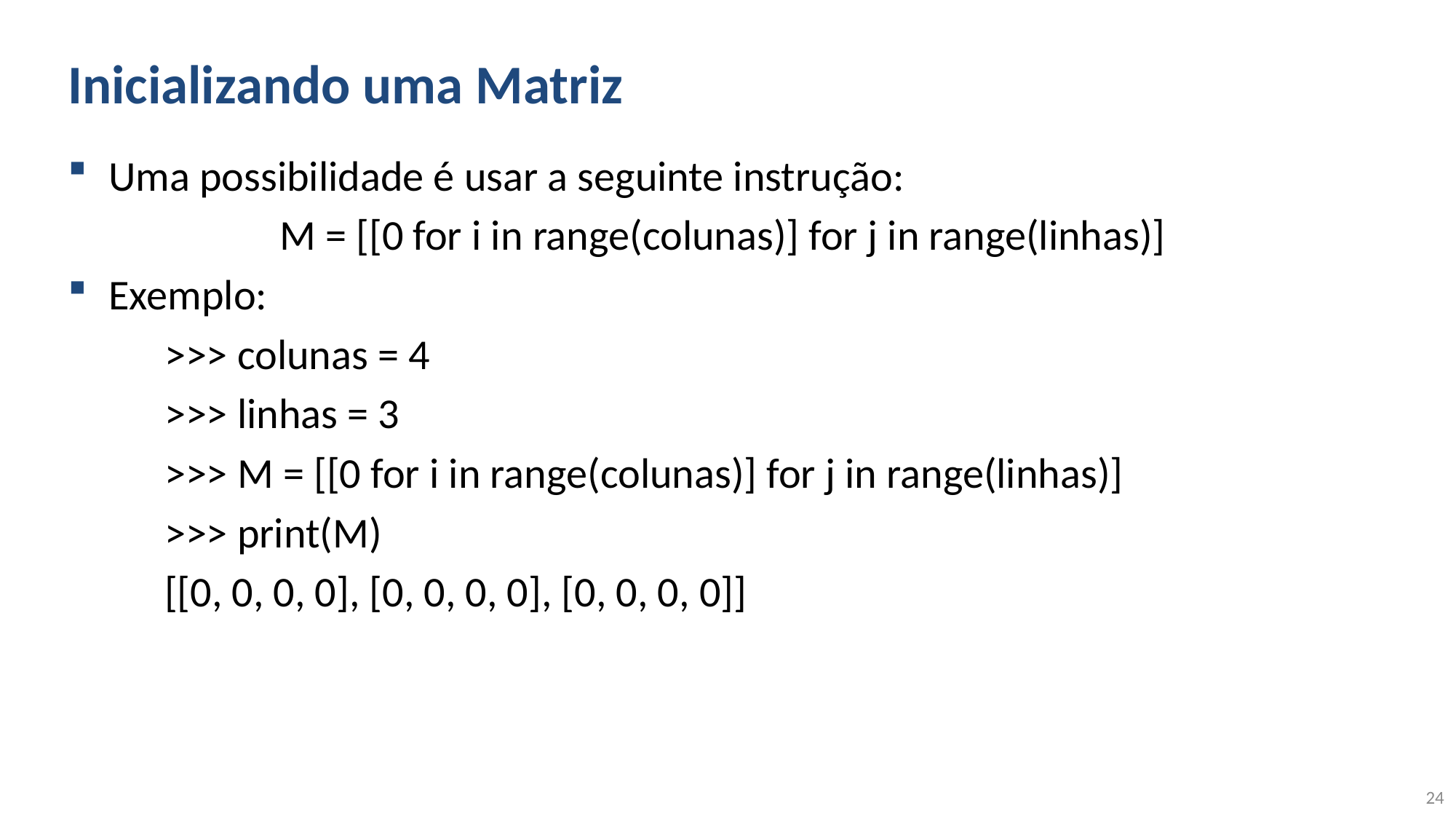

# Inicializando uma Matriz
Uma possibilidade é usar a seguinte instrução:
M = [[0 for i in range(colunas)] for j in range(linhas)]
Exemplo:
>>> colunas = 4
>>> linhas = 3
>>> M = [[0 for i in range(colunas)] for j in range(linhas)]
>>> print(M)
[[0, 0, 0, 0], [0, 0, 0, 0], [0, 0, 0, 0]]
24